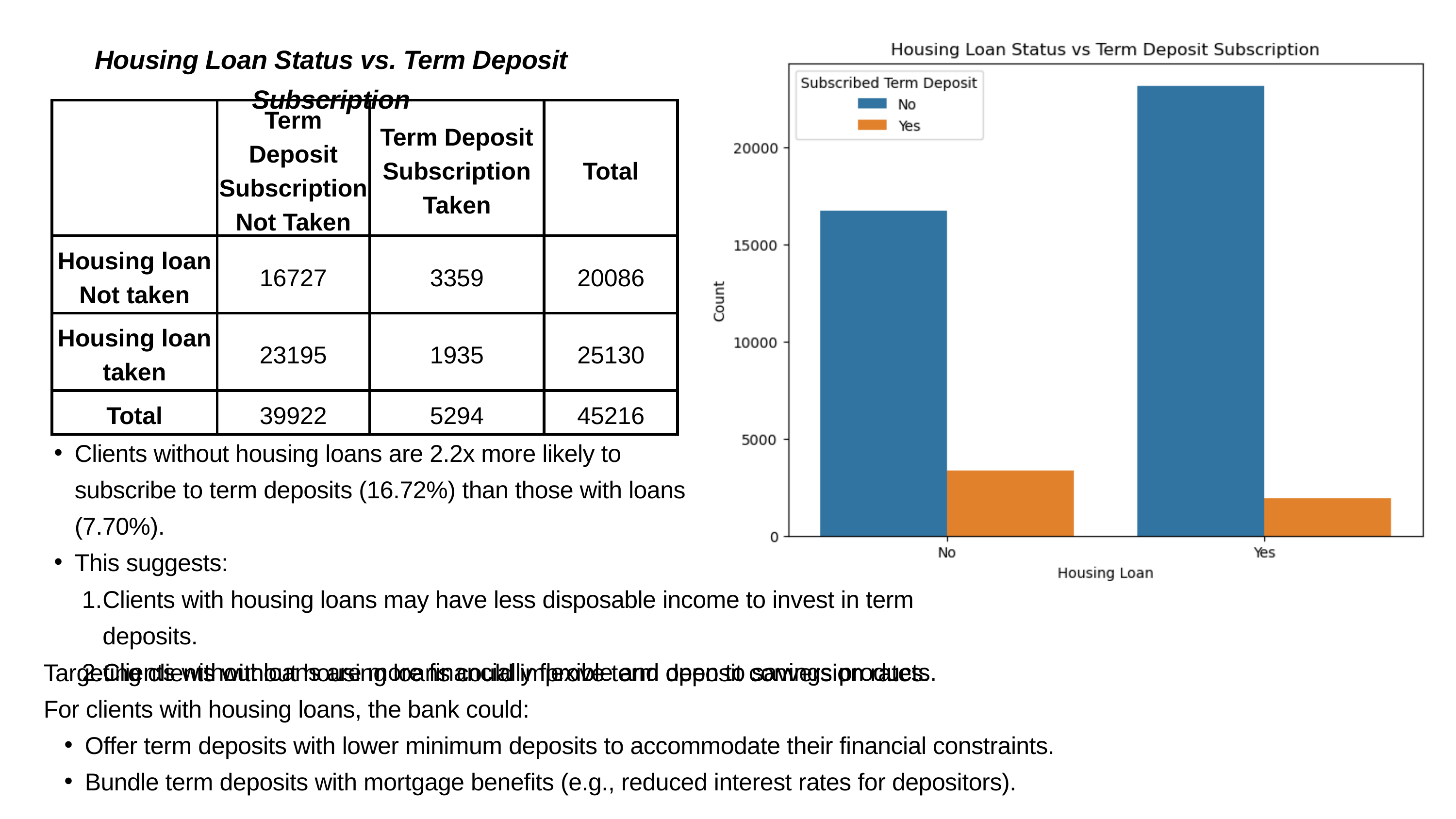

Housing Loan Status vs. Term Deposit Subscription
|  | Term Deposit Subscription Not Taken | Term Deposit Subscription Taken | Total |
| --- | --- | --- | --- |
| Housing loan Not taken | 16727 | 3359 | 20086 |
| Housing loan taken | 23195 | 1935 | 25130 |
| Total | 39922 | 5294 | 45216 |
Clients without housing loans are 2.2x more likely to subscribe to term deposits (16.72%) than those with loans (7.70%).
This suggests:
Clients with housing loans may have less disposable income to invest in term deposits.
Clients without loans are more financially flexible and open to savings products.
Targeting clients without housing loans could improve term deposit conversion rates.
For clients with housing loans, the bank could:
Offer term deposits with lower minimum deposits to accommodate their financial constraints.
Bundle term deposits with mortgage benefits (e.g., reduced interest rates for depositors).